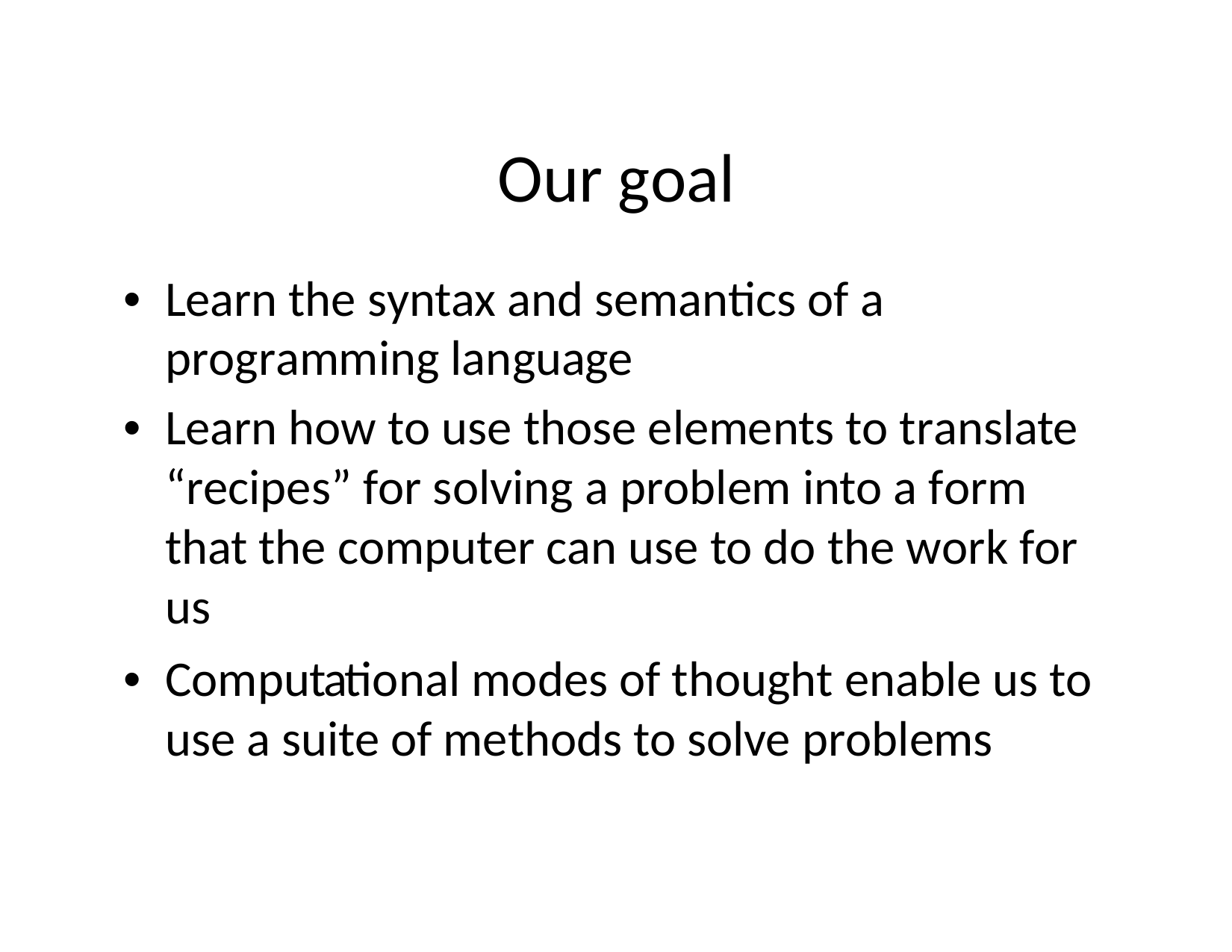

# Our goal
•  Learn the syntax and semantics of a programming language
•  Learn how to use those elements to translate “recipes” for solving a problem into a form that the computer can use to do the work for us
•  Computational modes of thought enable us to use a suite of methods to solve problems